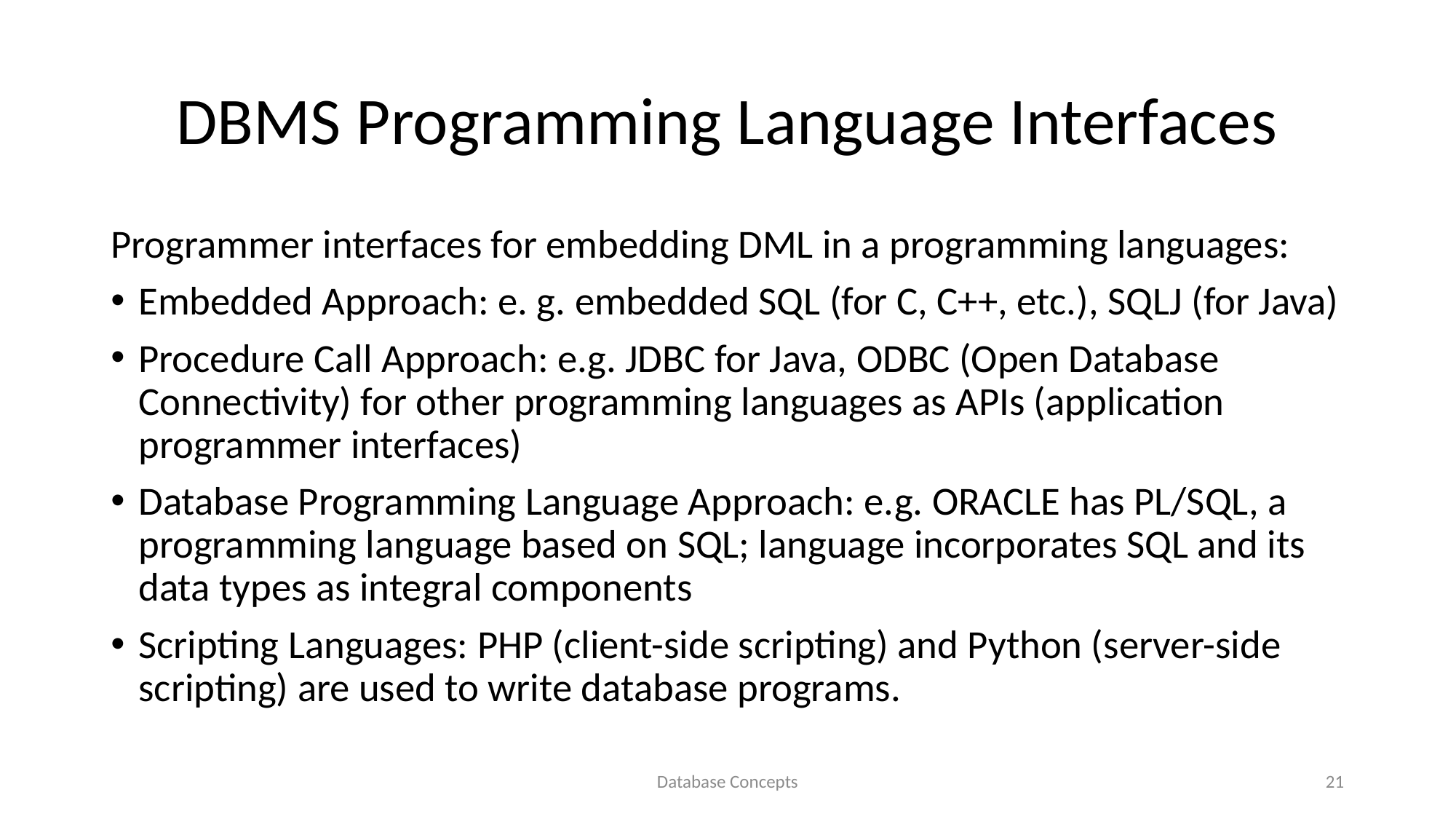

# DBMS Programming Language Interfaces
Programmer interfaces for embedding DML in a programming languages:
Embedded Approach: e. g. embedded SQL (for C, C++, etc.), SQLJ (for Java)
Procedure Call Approach: e.g. JDBC for Java, ODBC (Open Database Connectivity) for other programming languages as APIs (application programmer interfaces)
Database Programming Language Approach: e.g. ORACLE has PL/SQL, a programming language based on SQL; language incorporates SQL and its data types as integral components
Scripting Languages: PHP (client-side scripting) and Python (server-side scripting) are used to write database programs.

Database Concepts
21